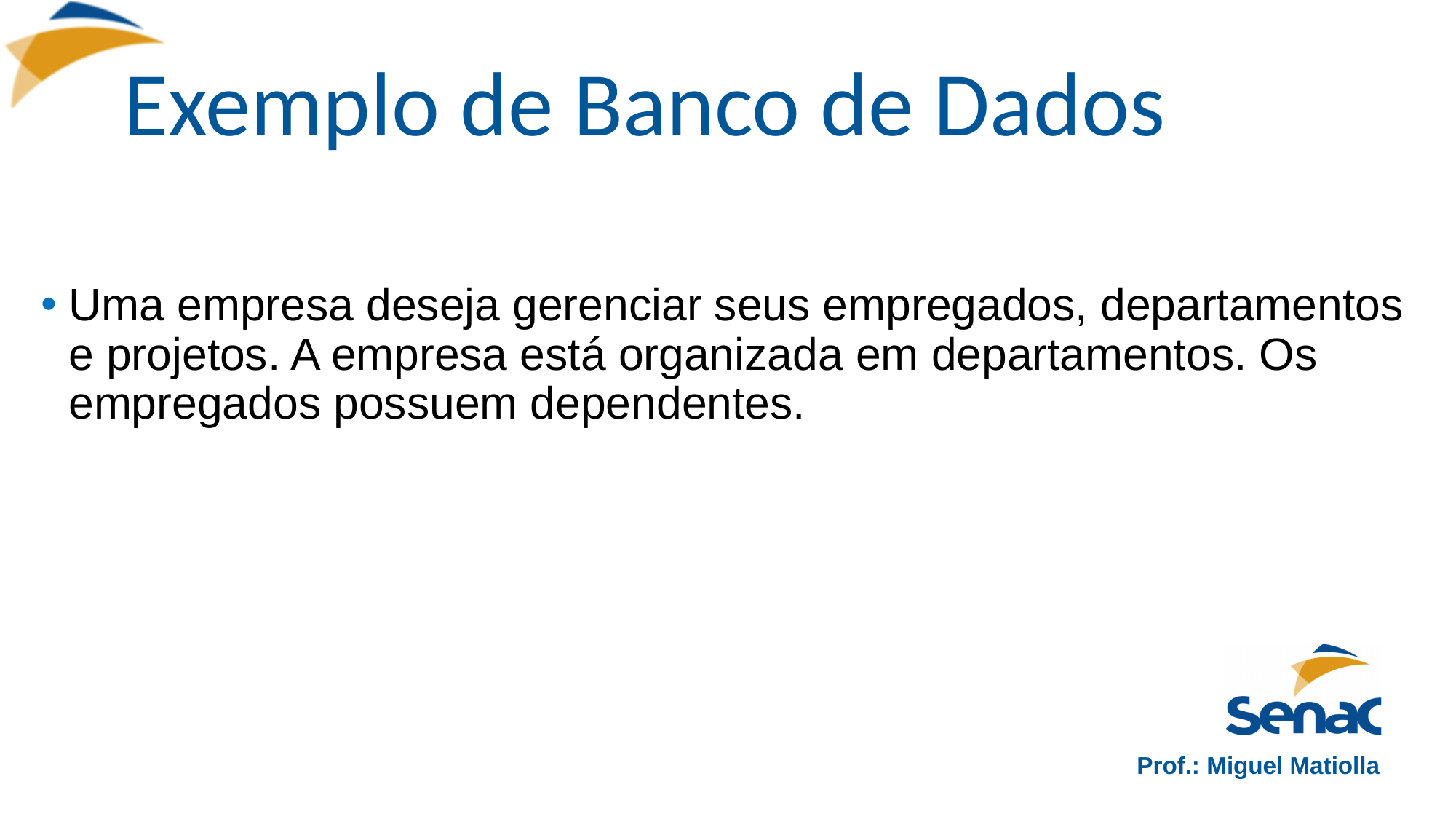

# Exemplo de Banco de Dados
Uma empresa deseja gerenciar seus empregados, departamentos e projetos. A empresa está organizada em departamentos. Os empregados possuem dependentes.